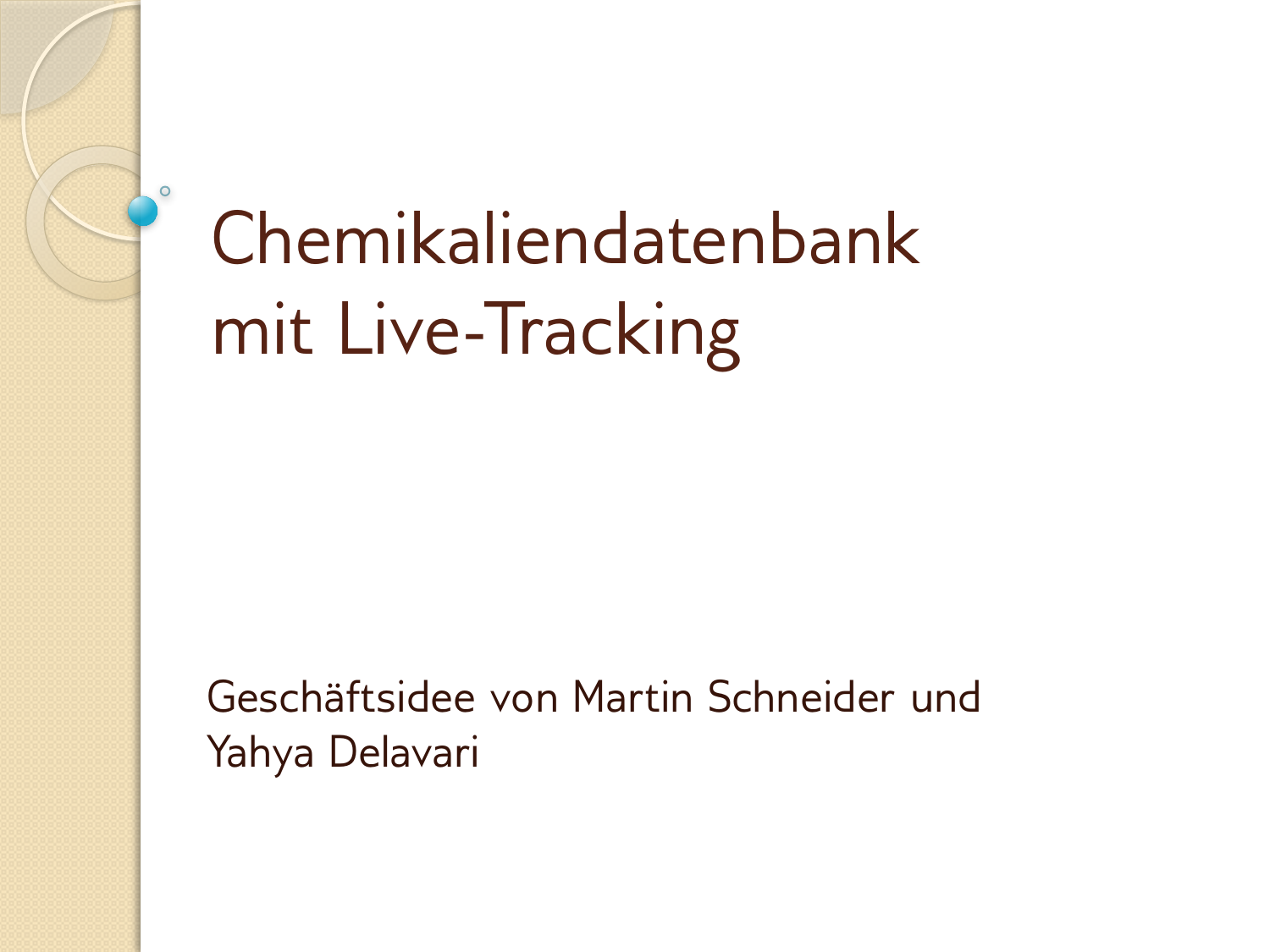

# Chemikaliendatenbank mit Live-Tracking
Geschäftsidee von Martin Schneider und Yahya Delavari